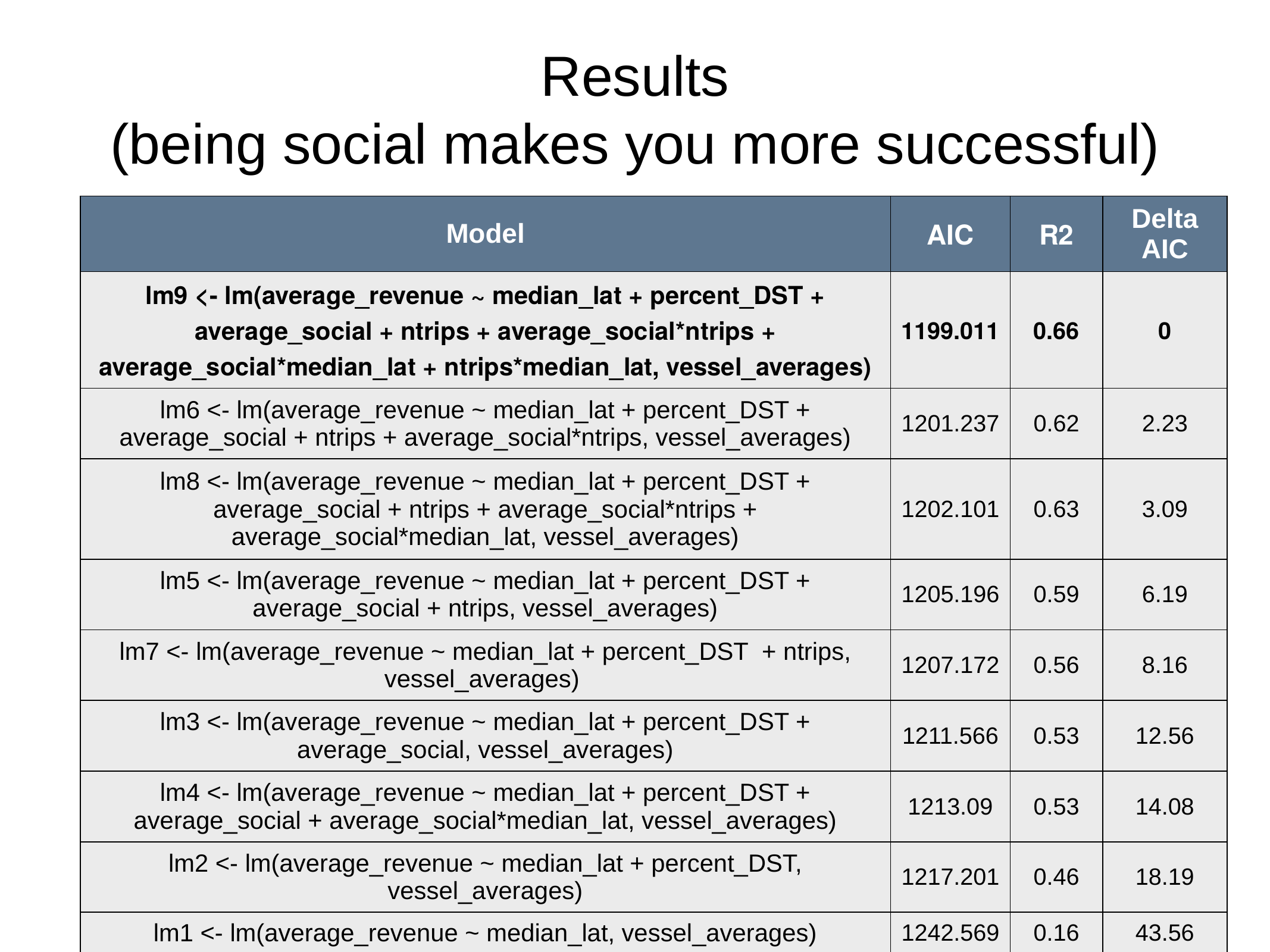

Results
(being social makes you more successful)
| Model | AIC | R2 | Delta AIC |
| --- | --- | --- | --- |
| lm9 <- lm(average\_revenue ~ median\_lat + percent\_DST + average\_social + ntrips + average\_social\*ntrips + average\_social\*median\_lat + ntrips\*median\_lat, vessel\_averages) | 1199.011 | 0.66 | 0 |
| lm6 <- lm(average\_revenue ~ median\_lat + percent\_DST + average\_social + ntrips + average\_social\*ntrips, vessel\_averages) | 1201.237 | 0.62 | 2.23 |
| lm8 <- lm(average\_revenue ~ median\_lat + percent\_DST + average\_social + ntrips + average\_social\*ntrips + average\_social\*median\_lat, vessel\_averages) | 1202.101 | 0.63 | 3.09 |
| lm5 <- lm(average\_revenue ~ median\_lat + percent\_DST + average\_social + ntrips, vessel\_averages) | 1205.196 | 0.59 | 6.19 |
| lm7 <- lm(average\_revenue ~ median\_lat + percent\_DST + ntrips, vessel\_averages) | 1207.172 | 0.56 | 8.16 |
| lm3 <- lm(average\_revenue ~ median\_lat + percent\_DST + average\_social, vessel\_averages) | 1211.566 | 0.53 | 12.56 |
| lm4 <- lm(average\_revenue ~ median\_lat + percent\_DST + average\_social + average\_social\*median\_lat, vessel\_averages) | 1213.09 | 0.53 | 14.08 |
| lm2 <- lm(average\_revenue ~ median\_lat + percent\_DST, vessel\_averages) | 1217.201 | 0.46 | 18.19 |
| lm1 <- lm(average\_revenue ~ median\_lat, vessel\_averages) | 1242.569 | 0.16 | 43.56 |